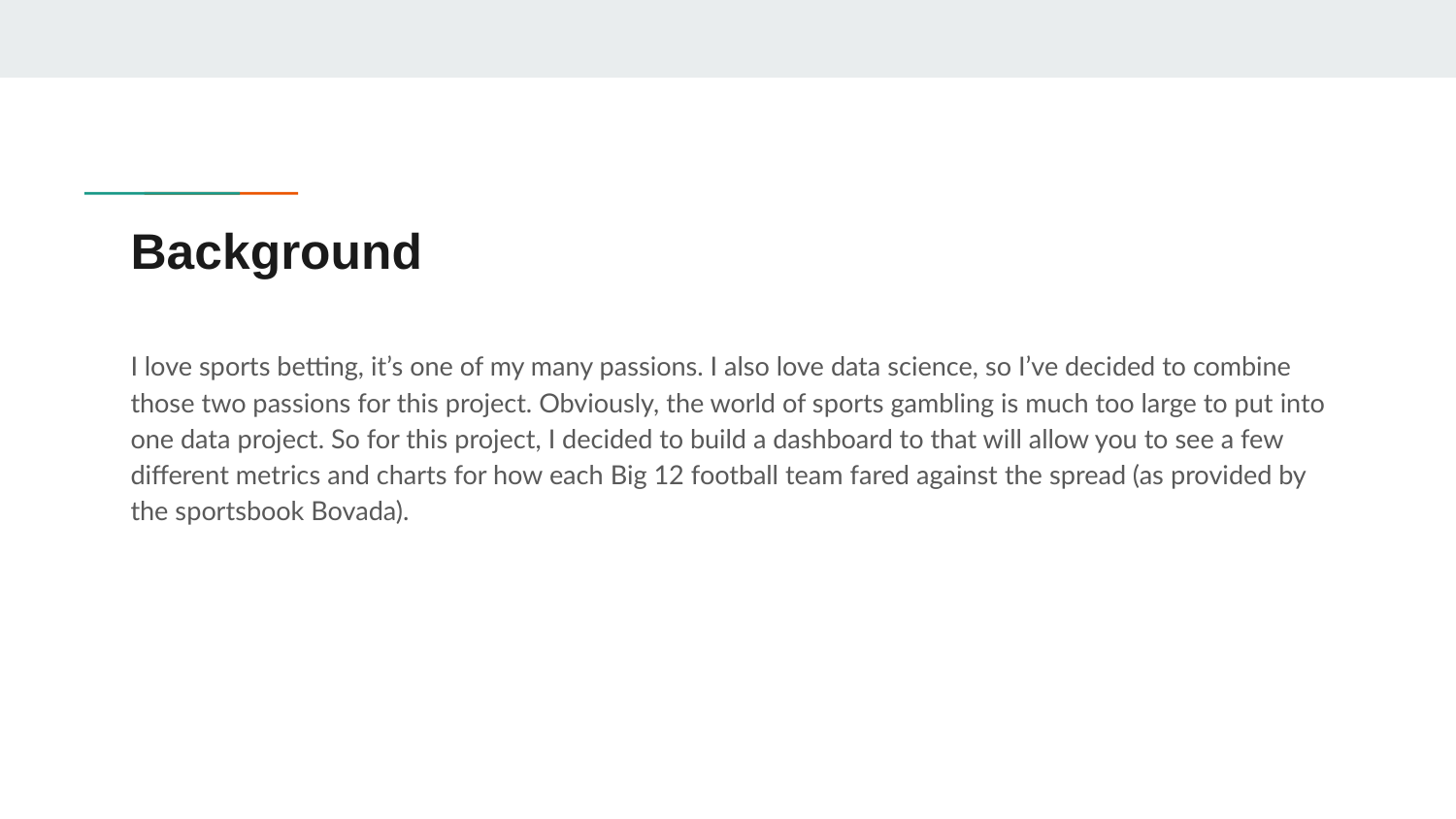

# Background
I love sports betting, it’s one of my many passions. I also love data science, so I’ve decided to combine those two passions for this project. Obviously, the world of sports gambling is much too large to put into one data project. So for this project, I decided to build a dashboard to that will allow you to see a few different metrics and charts for how each Big 12 football team fared against the spread (as provided by the sportsbook Bovada).